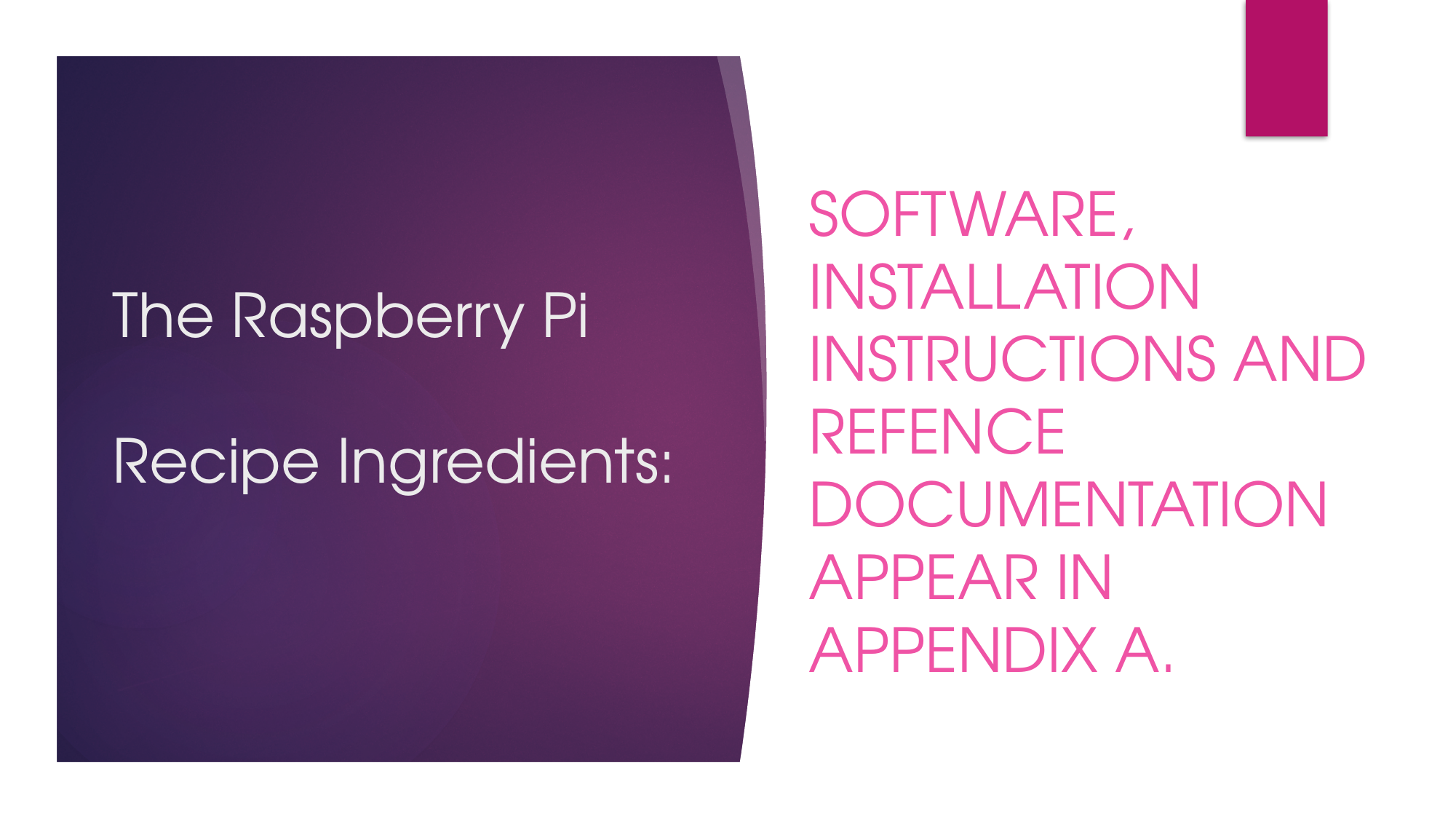

Software, Installation Instructions and refence documentation appear in Appendix A.
# The Raspberry Pi Recipe Ingredients: